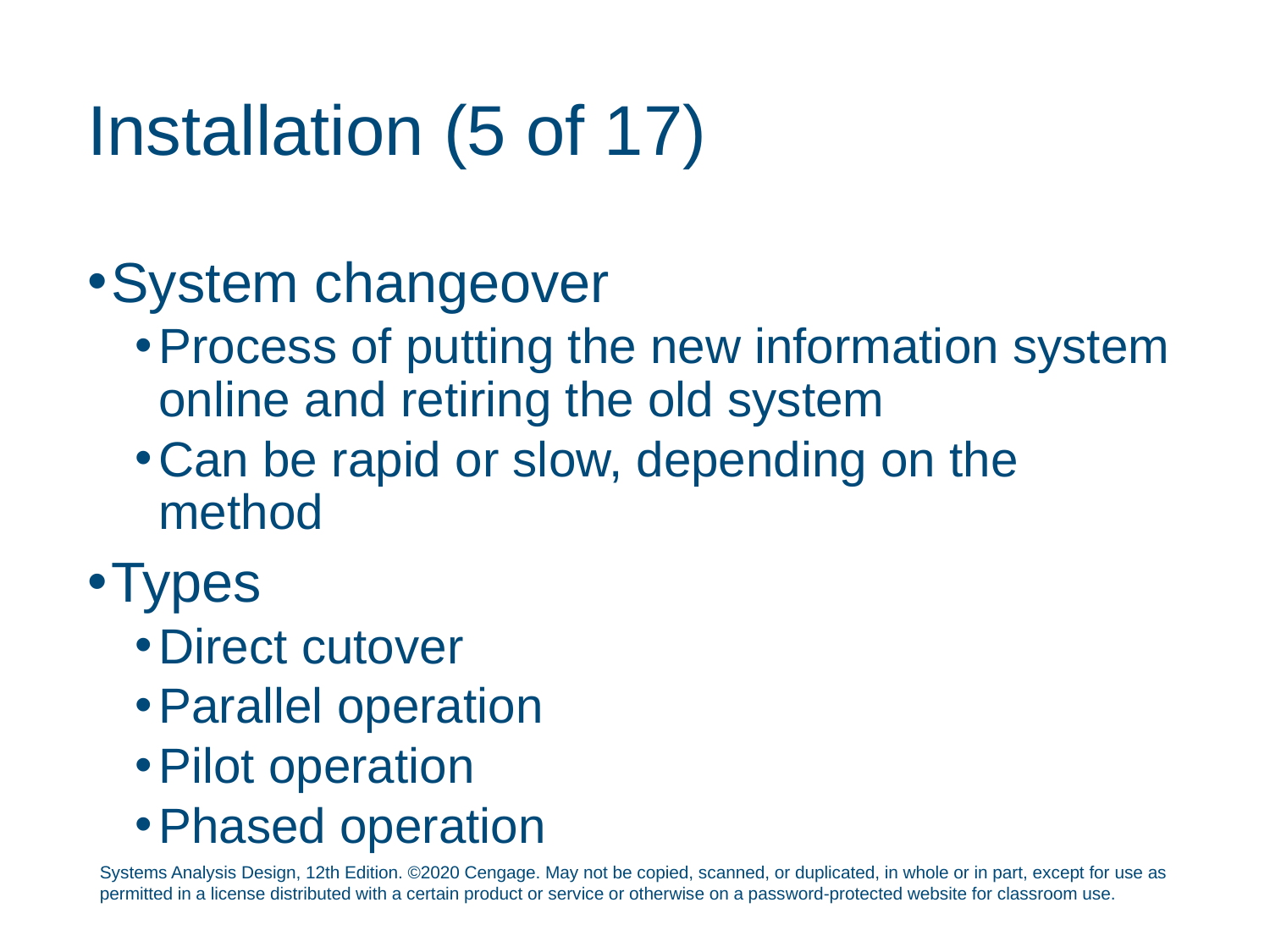

# Installation (5 of 17)
System changeover
Process of putting the new information system online and retiring the old system
Can be rapid or slow, depending on the method
Types
Direct cutover
Parallel operation
Pilot operation
Phased operation
Systems Analysis Design, 12th Edition. ©2020 Cengage. May not be copied, scanned, or duplicated, in whole or in part, except for use as permitted in a license distributed with a certain product or service or otherwise on a password-protected website for classroom use.